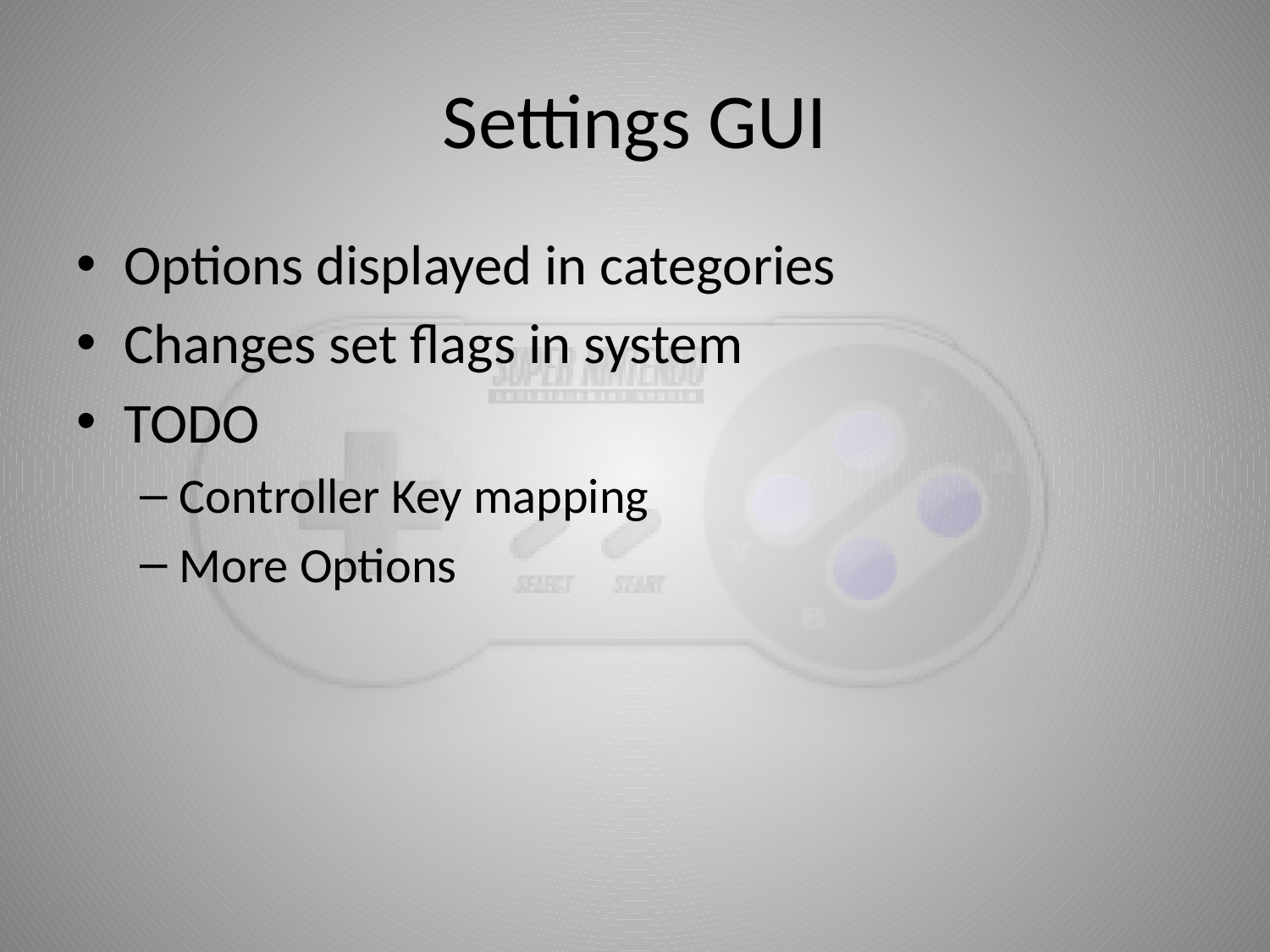

# Settings GUI
Options displayed in categories
Changes set flags in system
TODO
Controller Key mapping
More Options